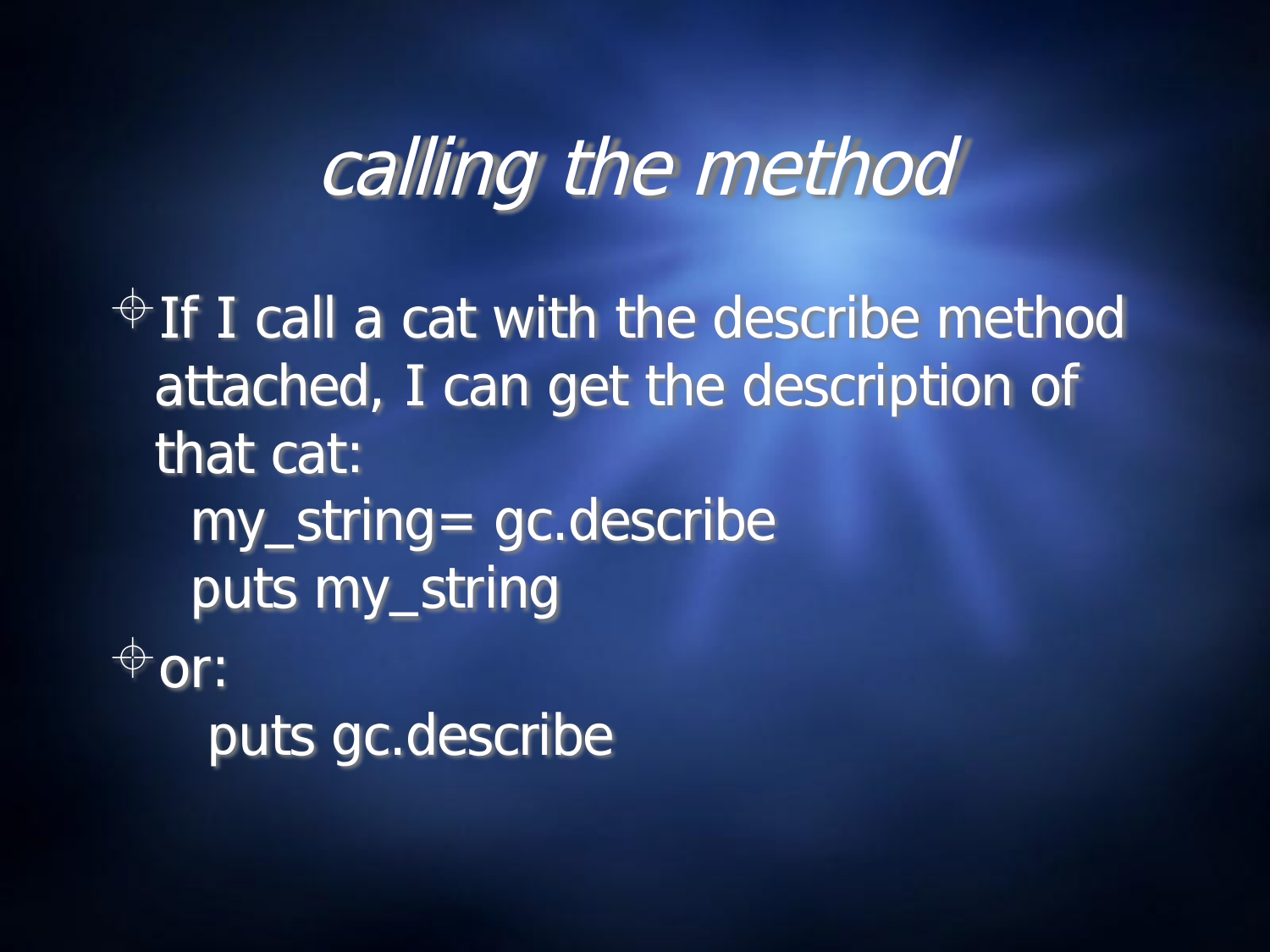

# calling the method
If I call a cat with the describe method attached, I can get the description of that cat:
  my_string= gc.describe
  puts my_string
or:
   puts gc.describe